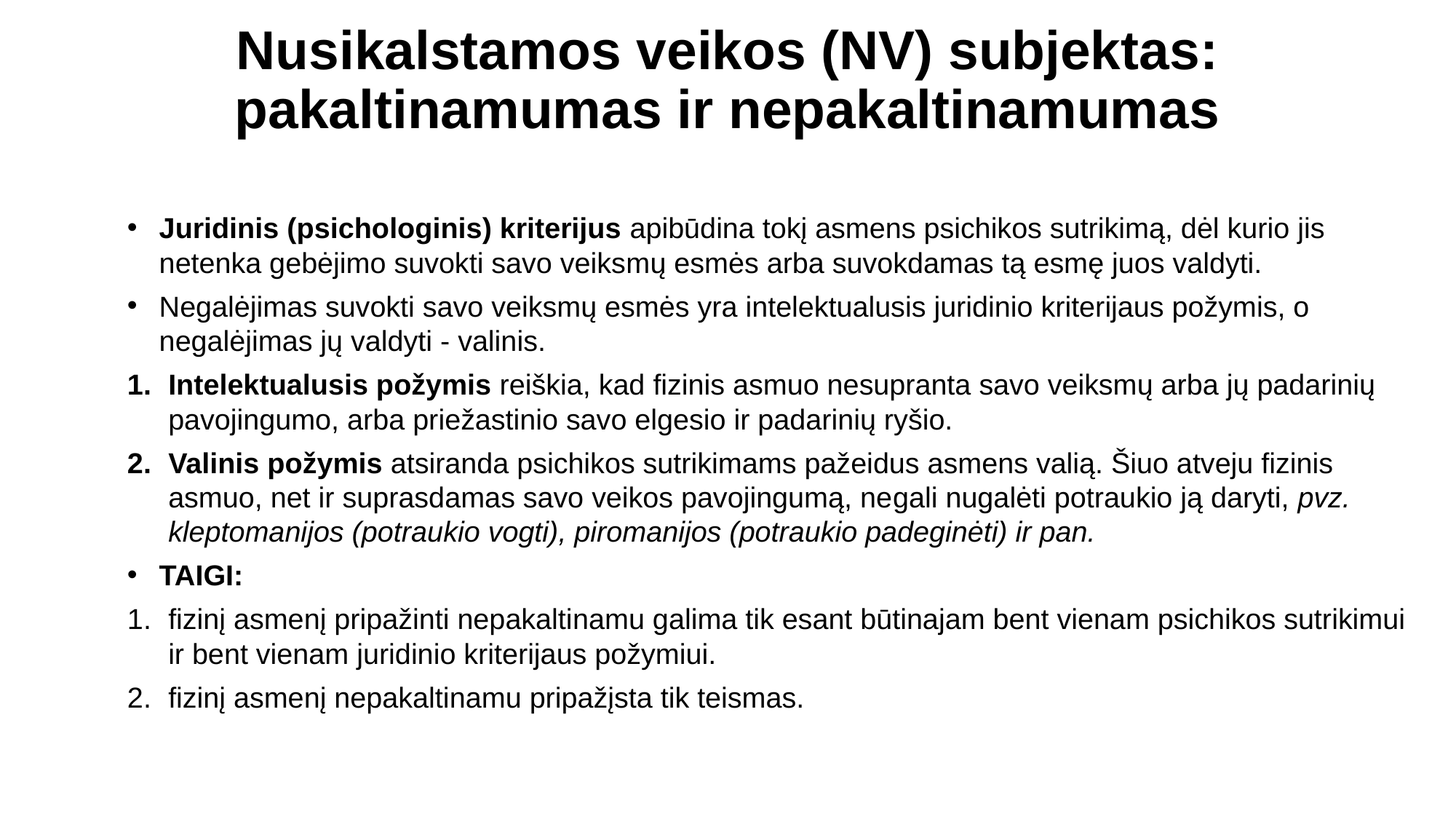

# Nusikalstamos veikos (NV) subjektas: pakaltinamumas ir nepakaltinamumas

Juridinis (psichologinis) kriterijus apibūdina tokį asmens psichikos sutrikimą, dėl kurio jis netenka gebėjimo suvokti savo veiks­mų esmės arba suvokdamas tą esmę juos valdyti.
Negalėjimas suvokti savo veiksmų esmės yra intelektualusis juridinio kriterijaus požymis, o negalėjimas jų valdyti - valinis.
Intelektualusis požymis reiškia, kad fizinis asmuo nesupranta savo veiksmų arba jų padarinių pavojingumo, arba priežastinio savo elgesio ir padarinių ryšio.
Valinis požymis atsiranda psichikos sutrikimams pažeidus asmens valią. Šiuo atveju fizinis asmuo, net ir suprasdamas savo veikos pavojingumą, ne­gali nugalėti potraukio ją daryti, pvz. kleptomanijos (potrau­kio vogti), piromanijos (potraukio padeginėti) ir pan.
TAIGI:
fizinį asmenį pripažinti nepakalti­namu galima tik esant būtinajam bent vienam psichikos sutrikimui ir bent vienam juridinio kriterijaus požymiui.
fizinį asmenį nepakalti­namu pripažįsta tik teismas.